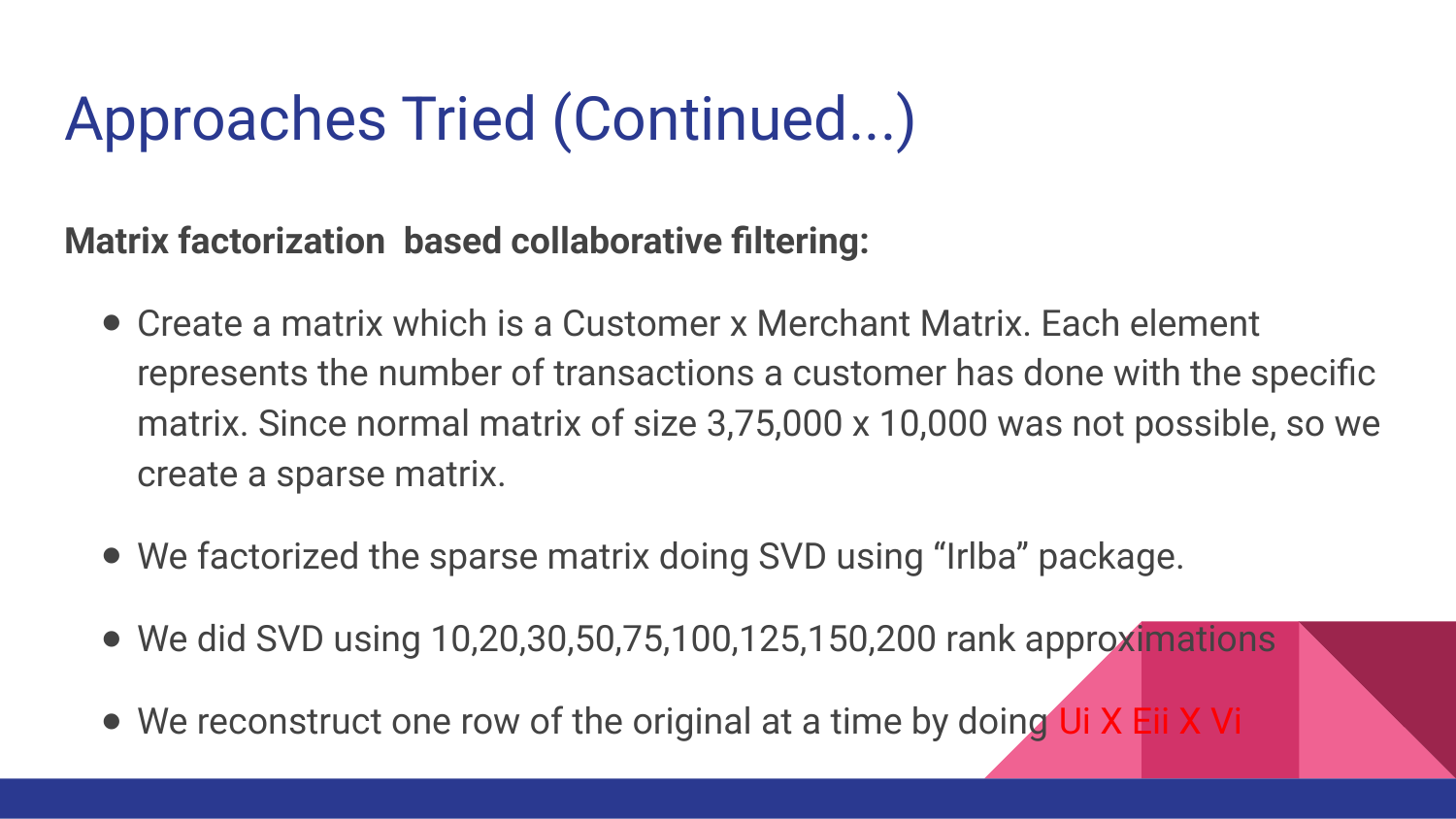

# Approaches Tried (Continued...)
Matrix factorization  based collaborative filtering:
Create a matrix which is a Customer x Merchant Matrix. Each element represents the number of transactions a customer has done with the specific matrix. Since normal matrix of size 3,75,000 x 10,000 was not possible, so we create a sparse matrix.
We factorized the sparse matrix doing SVD using “Irlba” package.
We did SVD using 10,20,30,50,75,100,125,150,200 rank approximations
We reconstruct one row of the original at a time by doing Ui X Eii X Vi